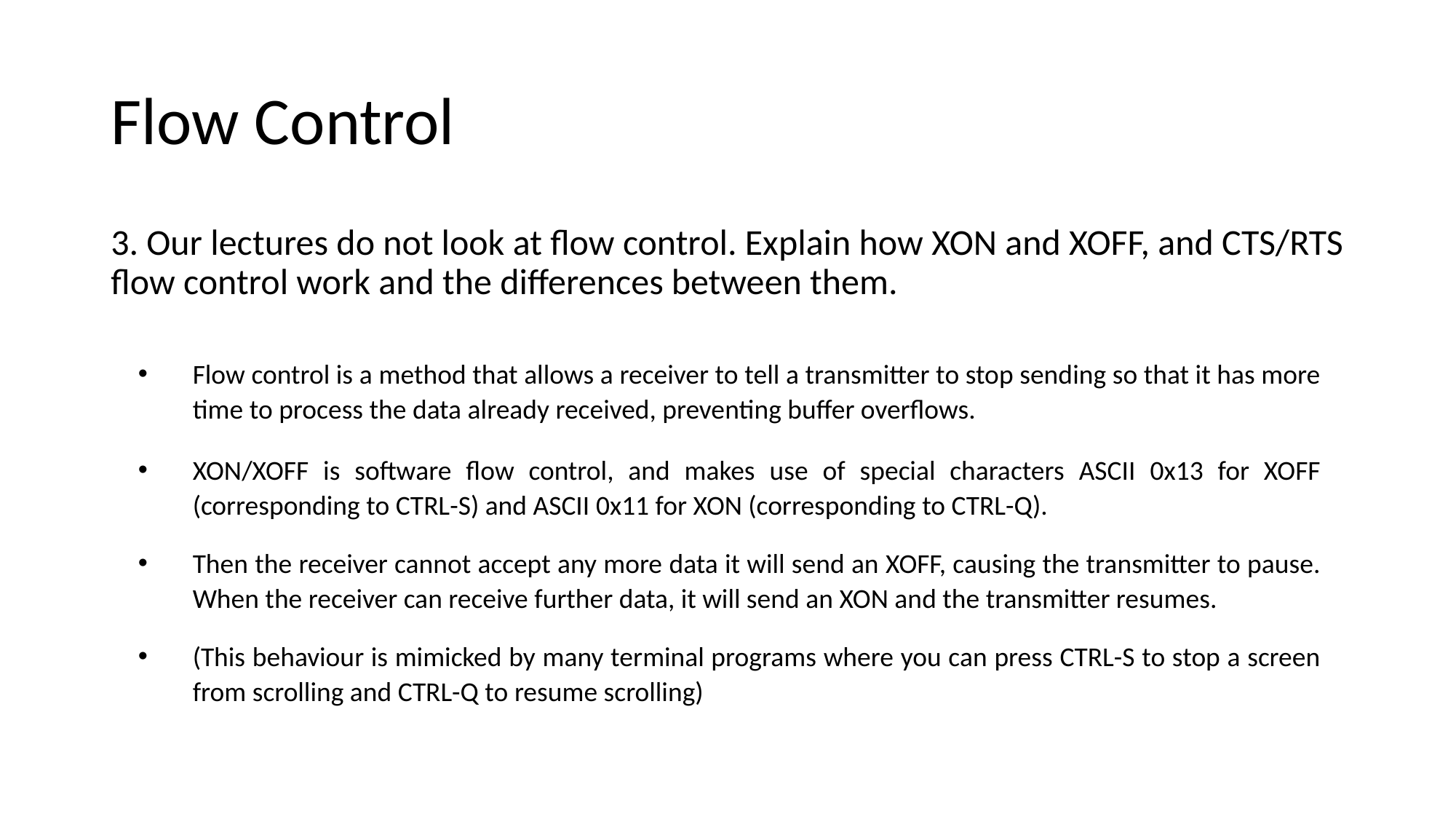

# Flow Control
3. Our lectures do not look at flow control. Explain how XON and XOFF, and CTS/RTS flow control work and the differences between them.

Flow control is a method that allows a receiver to tell a transmitter to stop sending so that it has more time to process the data already received, preventing buffer overflows.
XON/XOFF is software flow control, and makes use of special characters ASCII 0x13 for XOFF (corresponding to CTRL-S) and ASCII 0x11 for XON (corresponding to CTRL-Q).
Then the receiver cannot accept any more data it will send an XOFF, causing the transmitter to pause. When the receiver can receive further data, it will send an XON and the transmitter resumes.
(This behaviour is mimicked by many terminal programs where you can press CTRL-S to stop a screen from scrolling and CTRL-Q to resume scrolling)